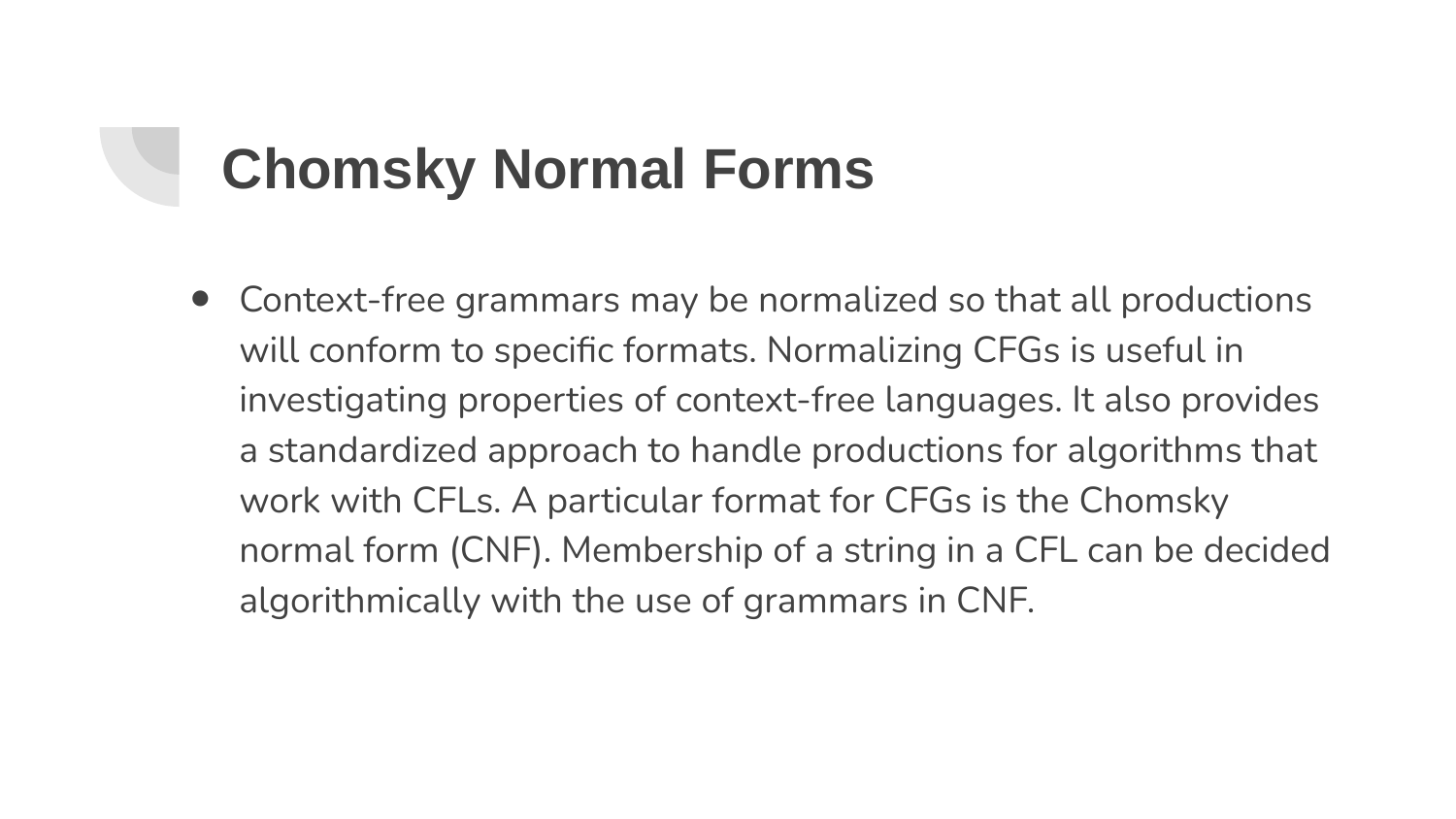

# Chomsky Normal Forms
Context-free grammars may be normalized so that all productions will conform to specific formats. Normalizing CFGs is useful in investigating properties of context-free languages. It also provides a standardized approach to handle productions for algorithms that work with CFLs. A particular format for CFGs is the Chomsky normal form (CNF). Membership of a string in a CFL can be decided algorithmically with the use of grammars in CNF.